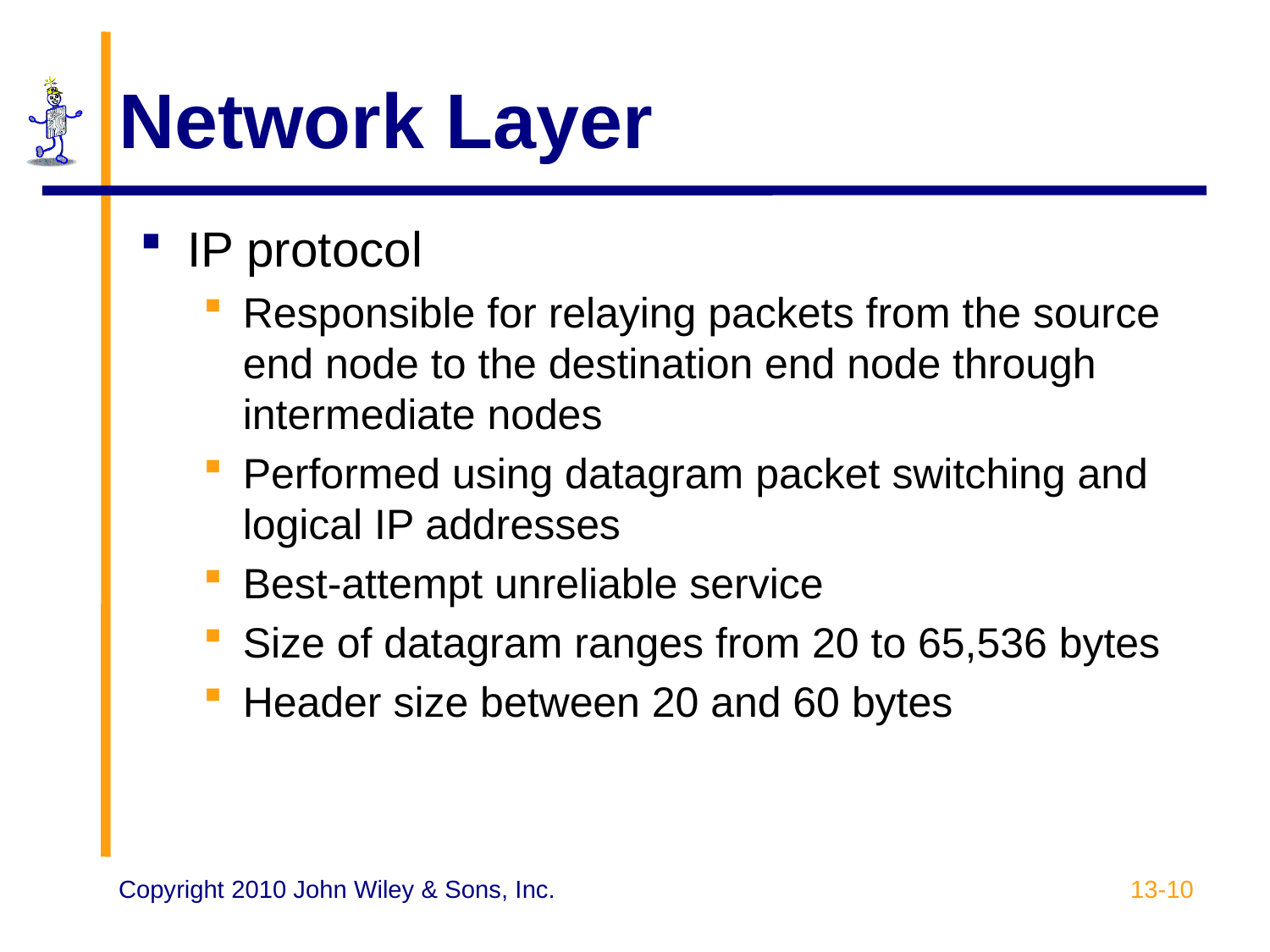

# Network Layer
IP protocol
Responsible for relaying packets from the source end node to the destination end node through intermediate nodes
Performed using datagram packet switching and logical IP addresses
Best-attempt unreliable service
Size of datagram ranges from 20 to 65,536 bytes
Header size between 20 and 60 bytes
13-10
Copyright 2010 John Wiley & Sons, Inc.